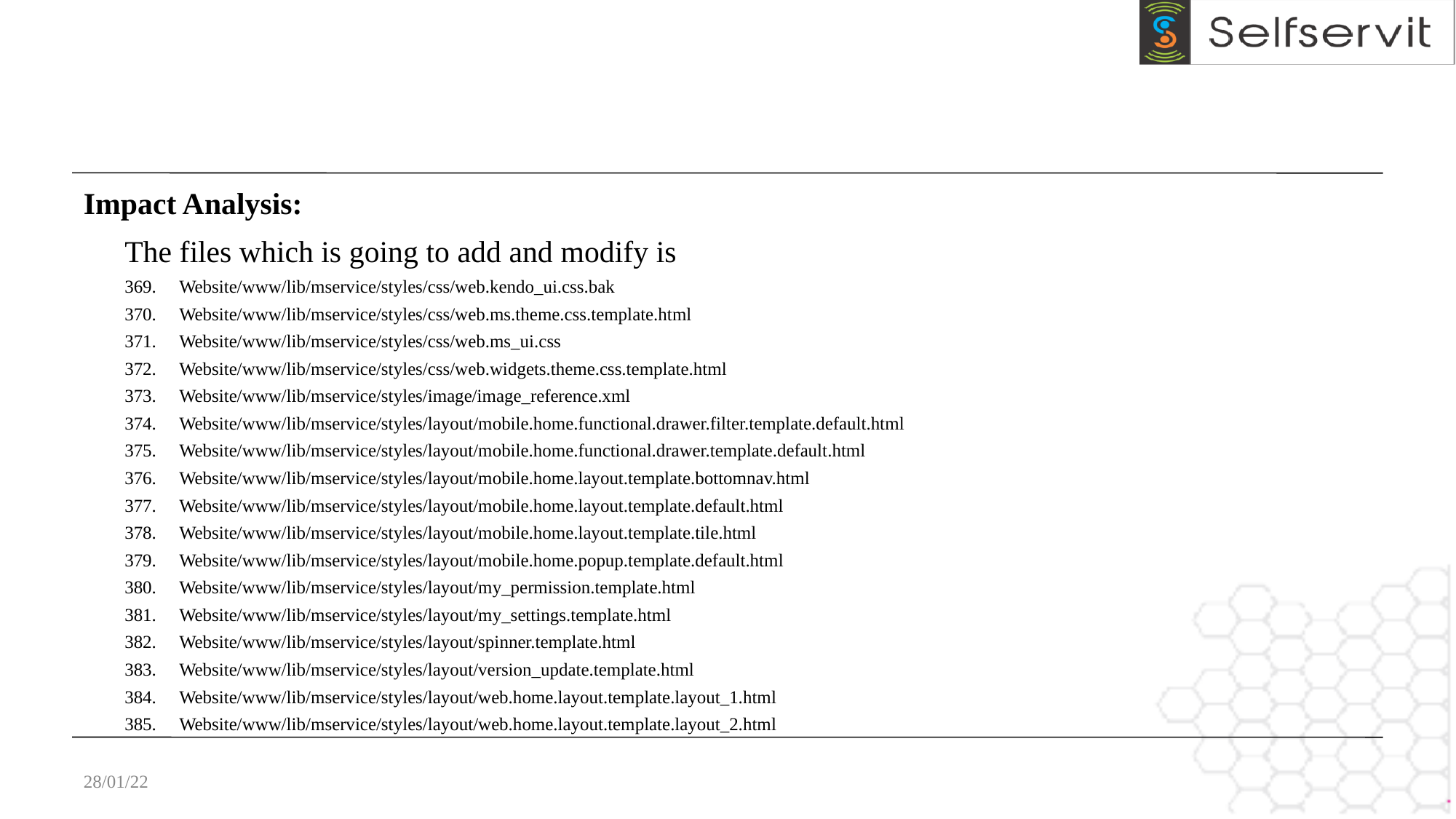

Impact Analysis:
The files which is going to add and modify is
Website/www/lib/mservice/styles/css/web.kendo_ui.css.bak
Website/www/lib/mservice/styles/css/web.ms.theme.css.template.html
Website/www/lib/mservice/styles/css/web.ms_ui.css
Website/www/lib/mservice/styles/css/web.widgets.theme.css.template.html
Website/www/lib/mservice/styles/image/image_reference.xml
Website/www/lib/mservice/styles/layout/mobile.home.functional.drawer.filter.template.default.html
Website/www/lib/mservice/styles/layout/mobile.home.functional.drawer.template.default.html
Website/www/lib/mservice/styles/layout/mobile.home.layout.template.bottomnav.html
Website/www/lib/mservice/styles/layout/mobile.home.layout.template.default.html
Website/www/lib/mservice/styles/layout/mobile.home.layout.template.tile.html
Website/www/lib/mservice/styles/layout/mobile.home.popup.template.default.html
Website/www/lib/mservice/styles/layout/my_permission.template.html
Website/www/lib/mservice/styles/layout/my_settings.template.html
Website/www/lib/mservice/styles/layout/spinner.template.html
Website/www/lib/mservice/styles/layout/version_update.template.html
Website/www/lib/mservice/styles/layout/web.home.layout.template.layout_1.html
Website/www/lib/mservice/styles/layout/web.home.layout.template.layout_2.html

28/01/22